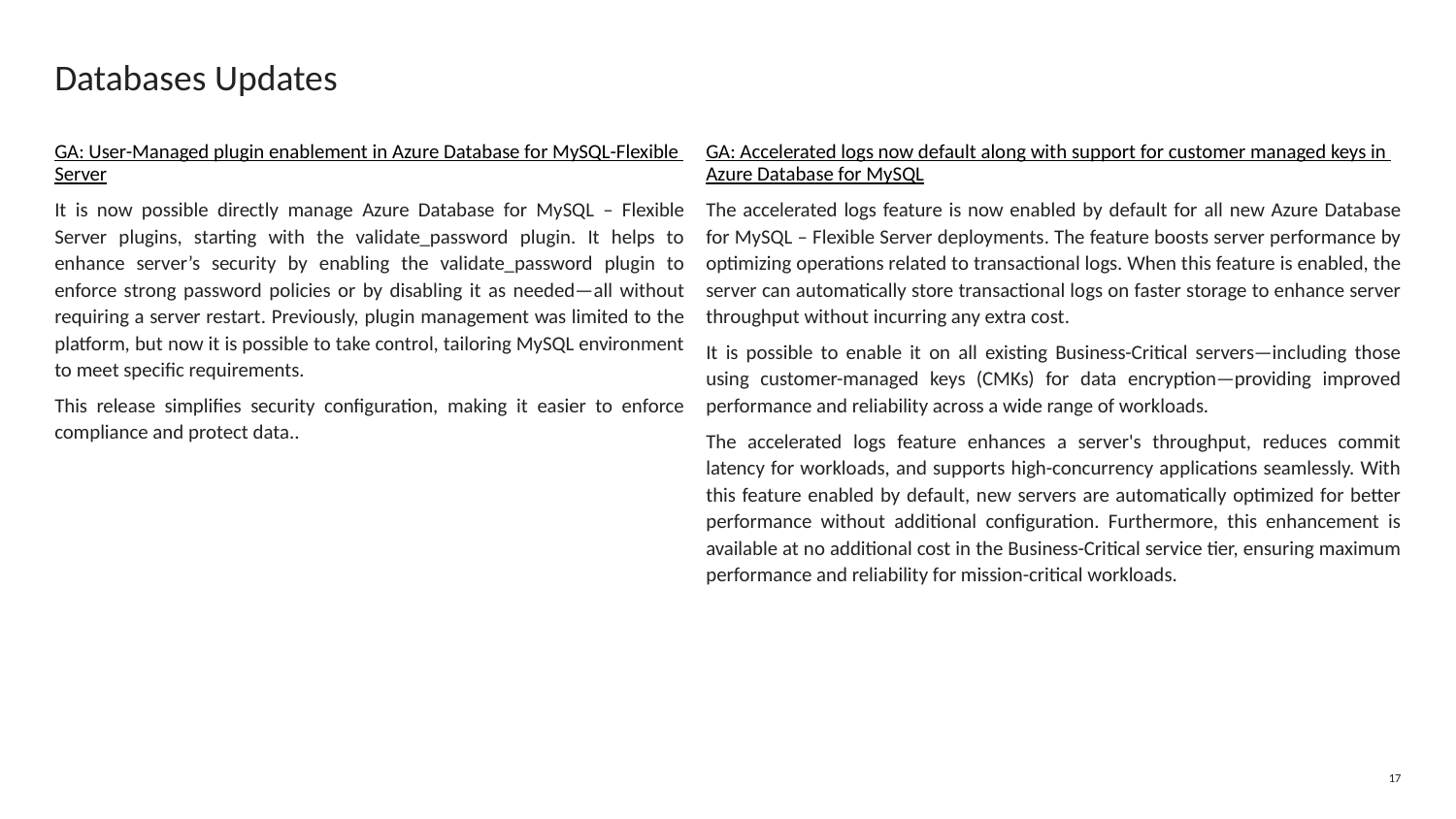

# Databases Updates
GA: User-Managed plugin enablement in Azure Database for MySQL-Flexible Server
It is now possible directly manage Azure Database for MySQL – Flexible Server plugins, starting with the validate_password plugin. It helps to enhance server’s security by enabling the validate_password plugin to enforce strong password policies or by disabling it as needed—all without requiring a server restart. Previously, plugin management was limited to the platform, but now it is possible to take control, tailoring MySQL environment to meet specific requirements.
This release simplifies security configuration, making it easier to enforce compliance and protect data..
GA: Accelerated logs now default along with support for customer managed keys in Azure Database for MySQL
The accelerated logs feature is now enabled by default for all new Azure Database for MySQL – Flexible Server deployments. The feature boosts server performance by optimizing operations related to transactional logs. When this feature is enabled, the server can automatically store transactional logs on faster storage to enhance server throughput without incurring any extra cost.
It is possible to enable it on all existing Business-Critical servers—including those using customer-managed keys (CMKs) for data encryption—providing improved performance and reliability across a wide range of workloads.
The accelerated logs feature enhances a server's throughput, reduces commit latency for workloads, and supports high-concurrency applications seamlessly. With this feature enabled by default, new servers are automatically optimized for better performance without additional configuration. Furthermore, this enhancement is available at no additional cost in the Business-Critical service tier, ensuring maximum performance and reliability for mission-critical workloads.